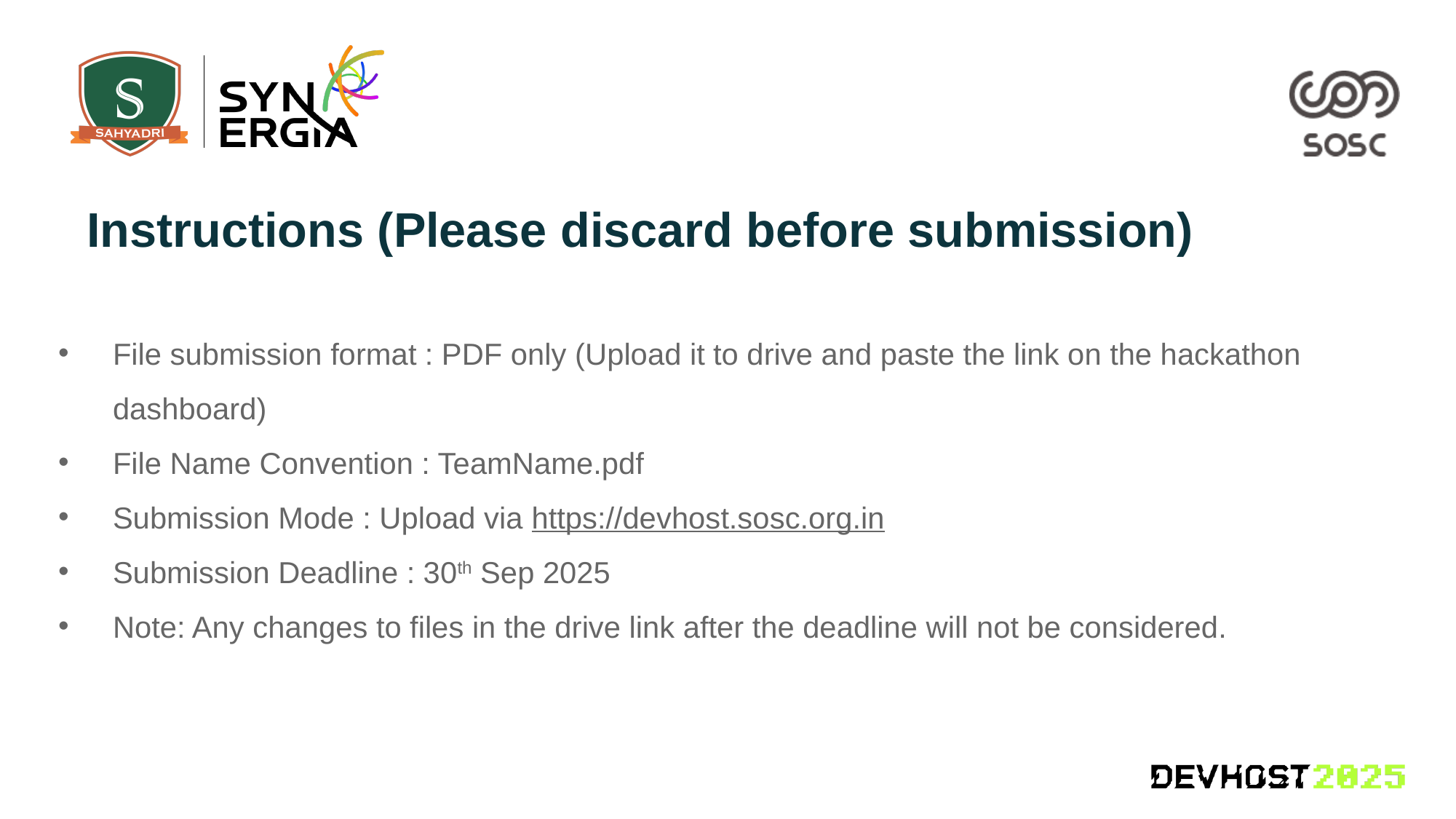

Instructions (Please discard before submission)

File submission format : PDF only (Upload it to drive and paste the link on the hackathon dashboard)
File Name Convention : TeamName.pdf
Submission Mode : Upload via https://devhost.sosc.org.in
Submission Deadline : 30th Sep 2025
Note: Any changes to files in the drive link after the deadline will not be considered.